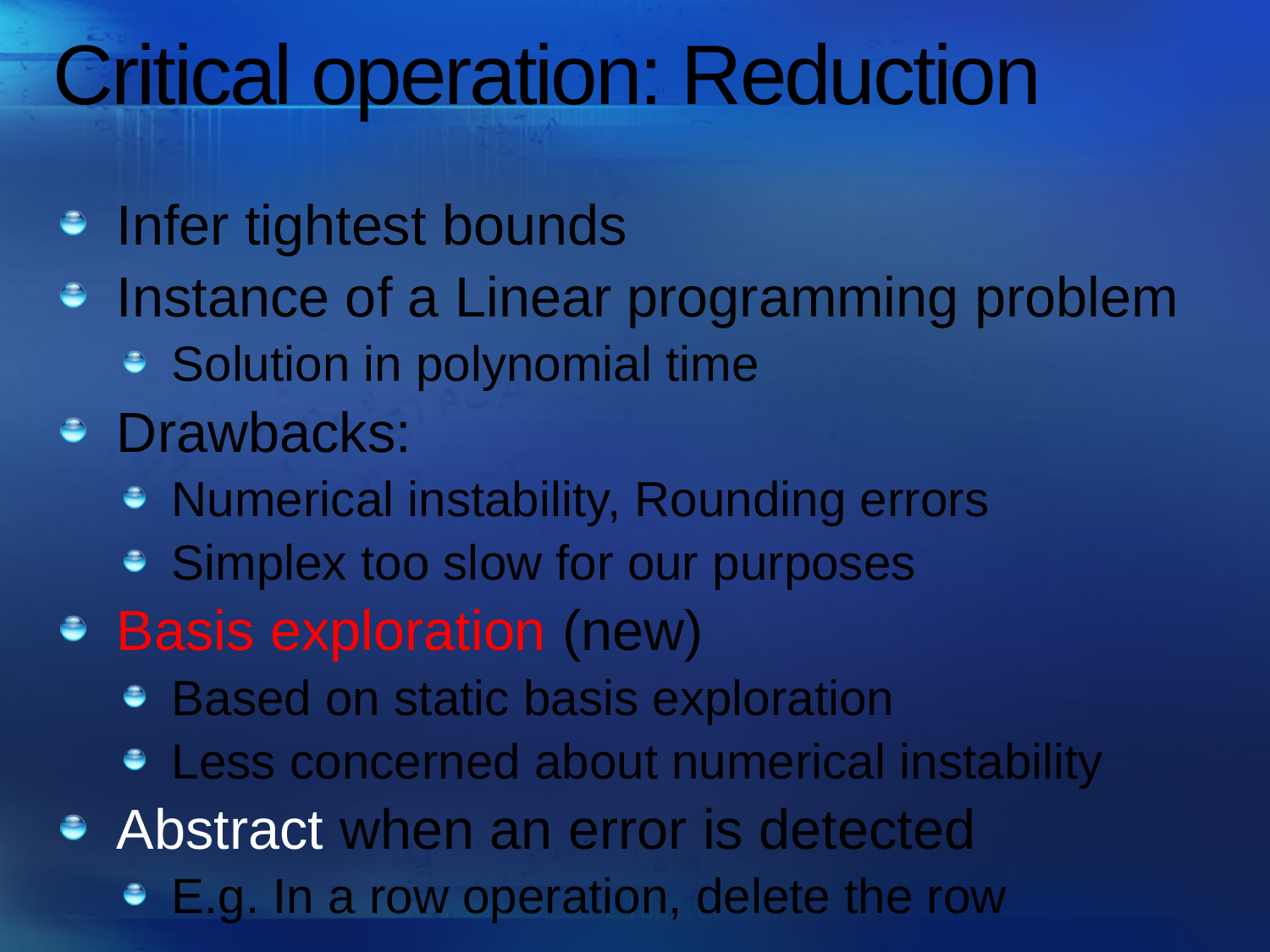

# Critical operation: Reduction
Infer tightest bounds
Instance of a Linear programming problem
Solution in polynomial time
Drawbacks:
Numerical instability, Rounding errors
Simplex too slow for our purposes
Basis exploration (new)
Based on static basis exploration
Less concerned about numerical instability
Abstract when an error is detected
E.g. In a row operation, delete the row